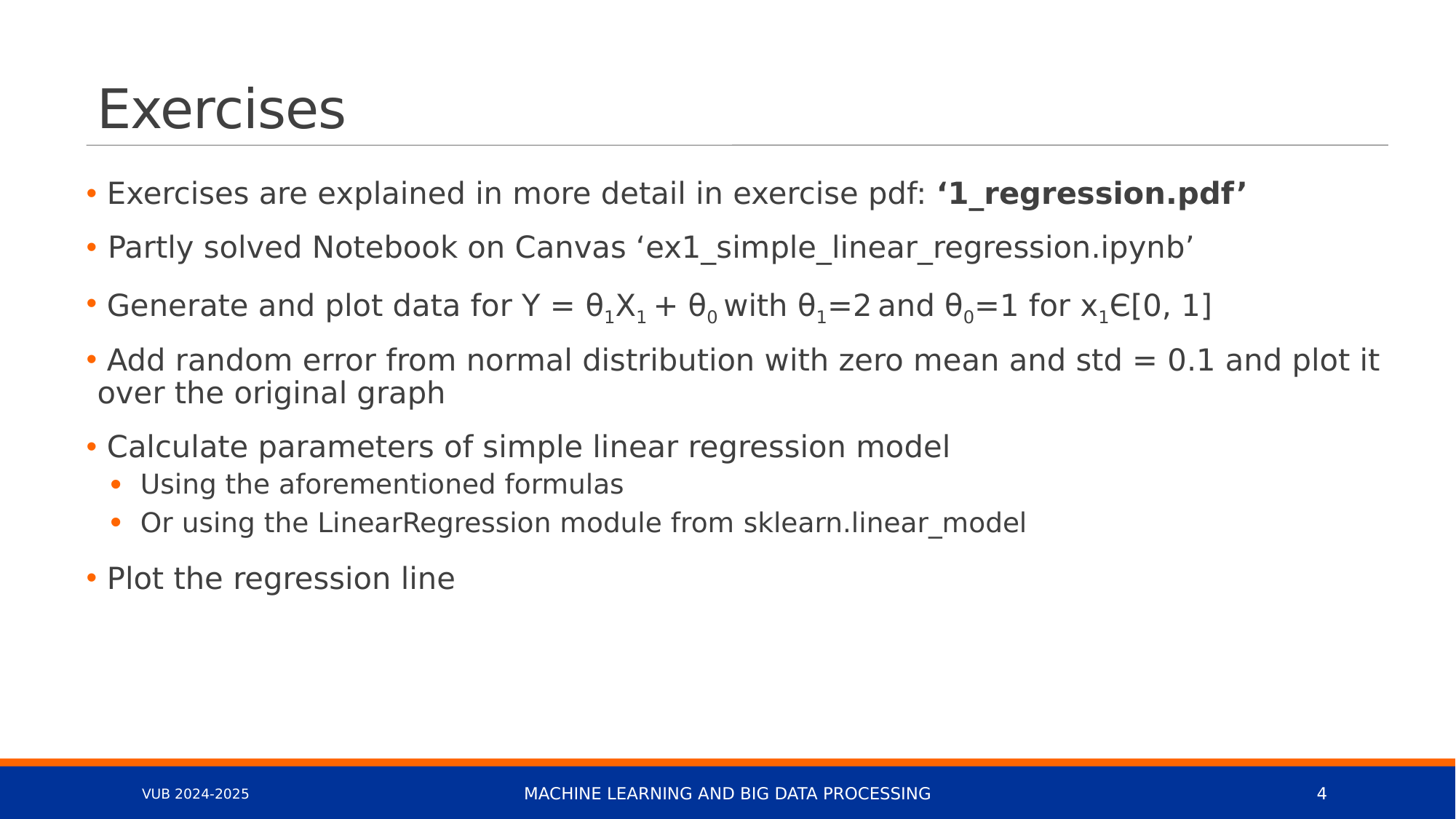

# Exercises
 Exercises are explained in more detail in exercise pdf: ‘1_regression.pdf’
 Partly solved Notebook on Canvas ‘ex1_simple_linear_regression.ipynb’
 Generate and plot data for Y = θ1X1 + θ0 with θ1=2 and θ0=1 for x1Є[0, 1]
 Add random error from normal distribution with zero mean and std = 0.1 and plot it over the original graph
 Calculate parameters of simple linear regression model
Using the aforementioned formulas
Or using the LinearRegression module from sklearn.linear_model
 Plot the regression line

VUB 2024-2025
Machine learning and big data processing
4